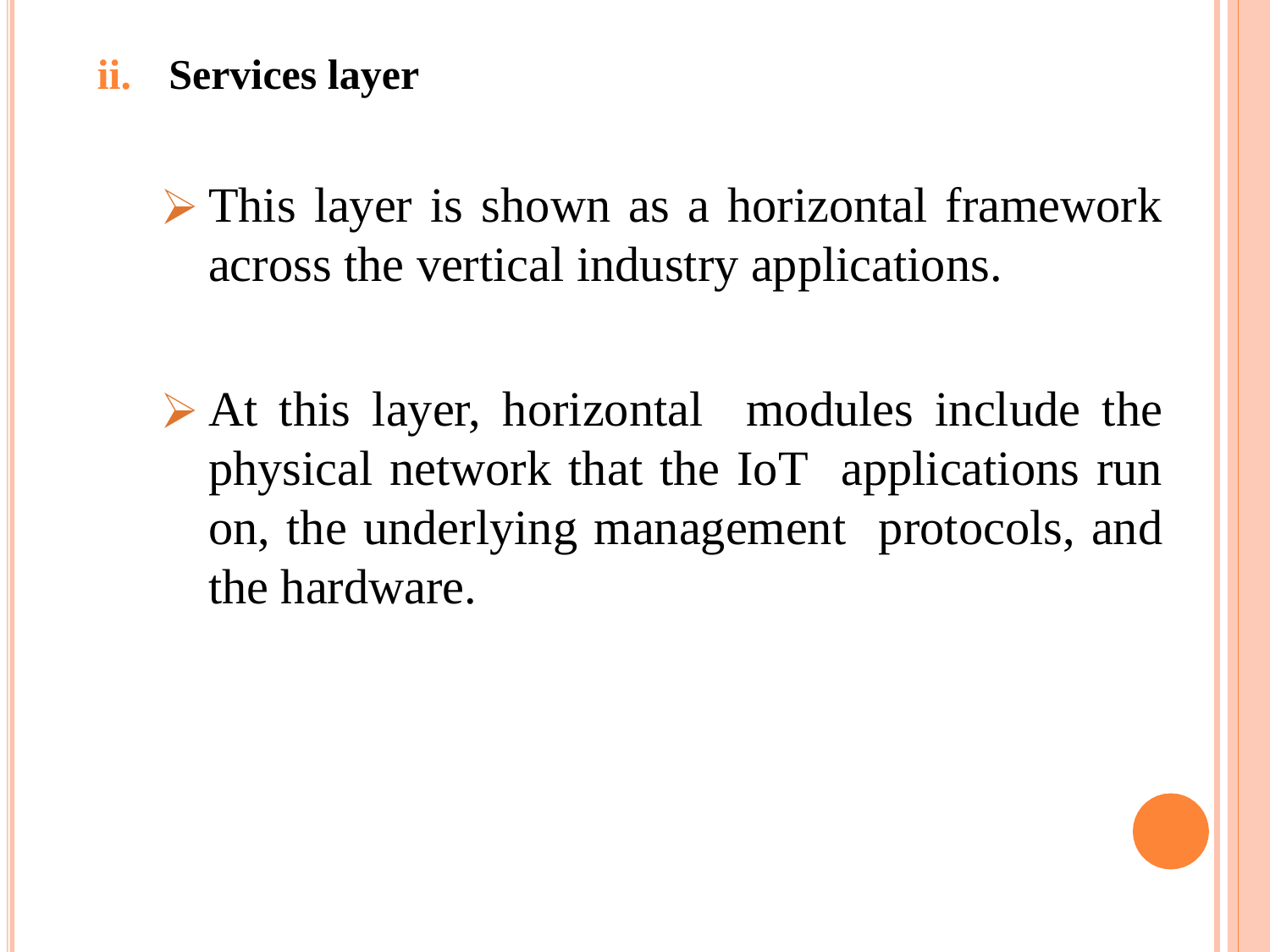

Services layer

This layer is shown as a horizontal framework across the vertical industry applications.

At this layer, horizontal  modules include the physical network that the IoT  applications run on, the underlying management  protocols, and the hardware.